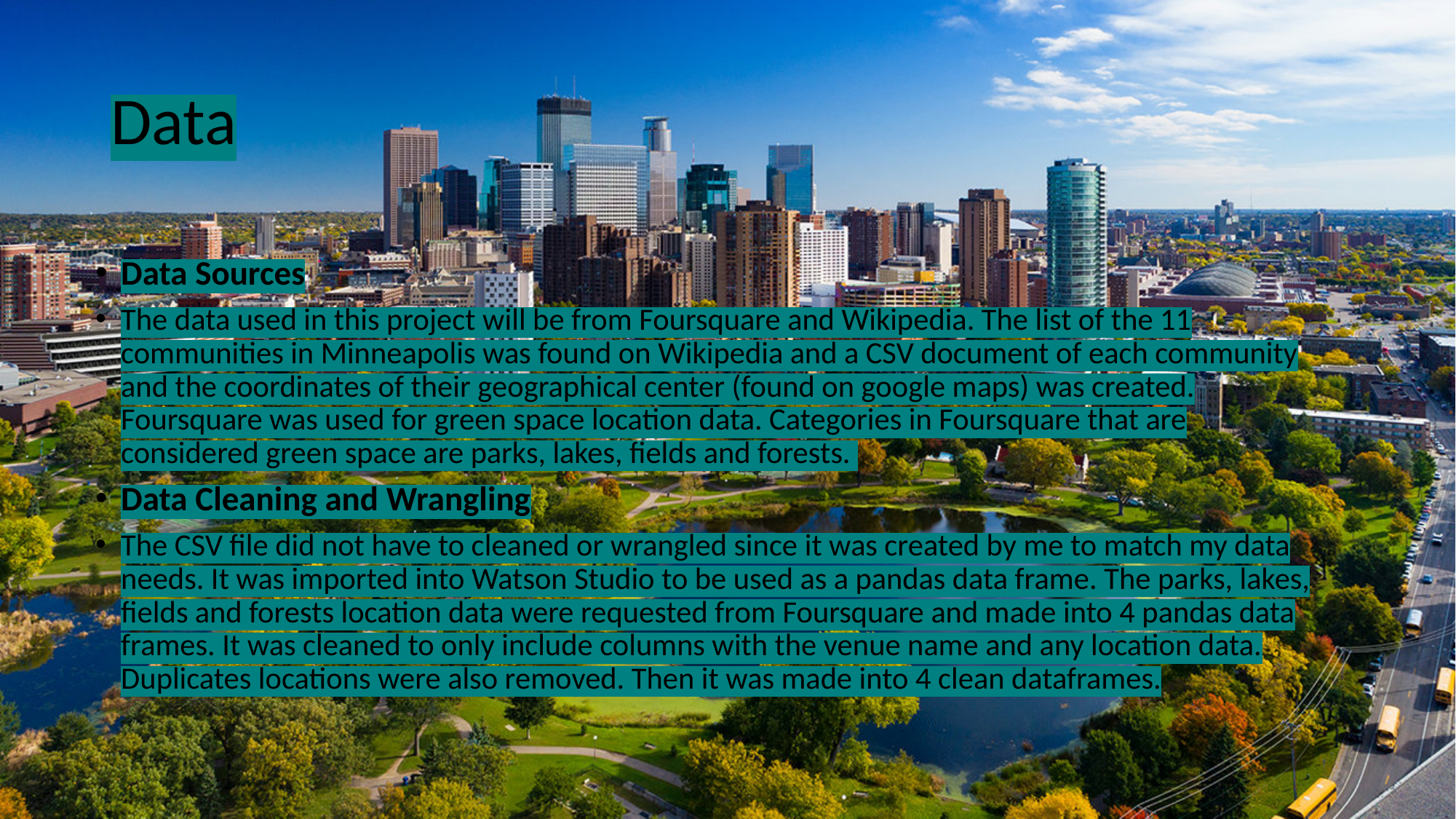

# Data

Data Sources
The data used in this project will be from Foursquare and Wikipedia. The list of the 11 communities in Minneapolis was found on Wikipedia and a CSV document of each community and the coordinates of their geographical center (found on google maps) was created. Foursquare was used for green space location data. Categories in Foursquare that are considered green space are parks, lakes, fields and forests.
Data Cleaning and Wrangling
The CSV file did not have to cleaned or wrangled since it was created by me to match my data needs. It was imported into Watson Studio to be used as a pandas data frame. The parks, lakes, fields and forests location data were requested from Foursquare and made into 4 pandas data frames. It was cleaned to only include columns with the venue name and any location data. Duplicates locations were also removed. Then it was made into 4 clean dataframes.